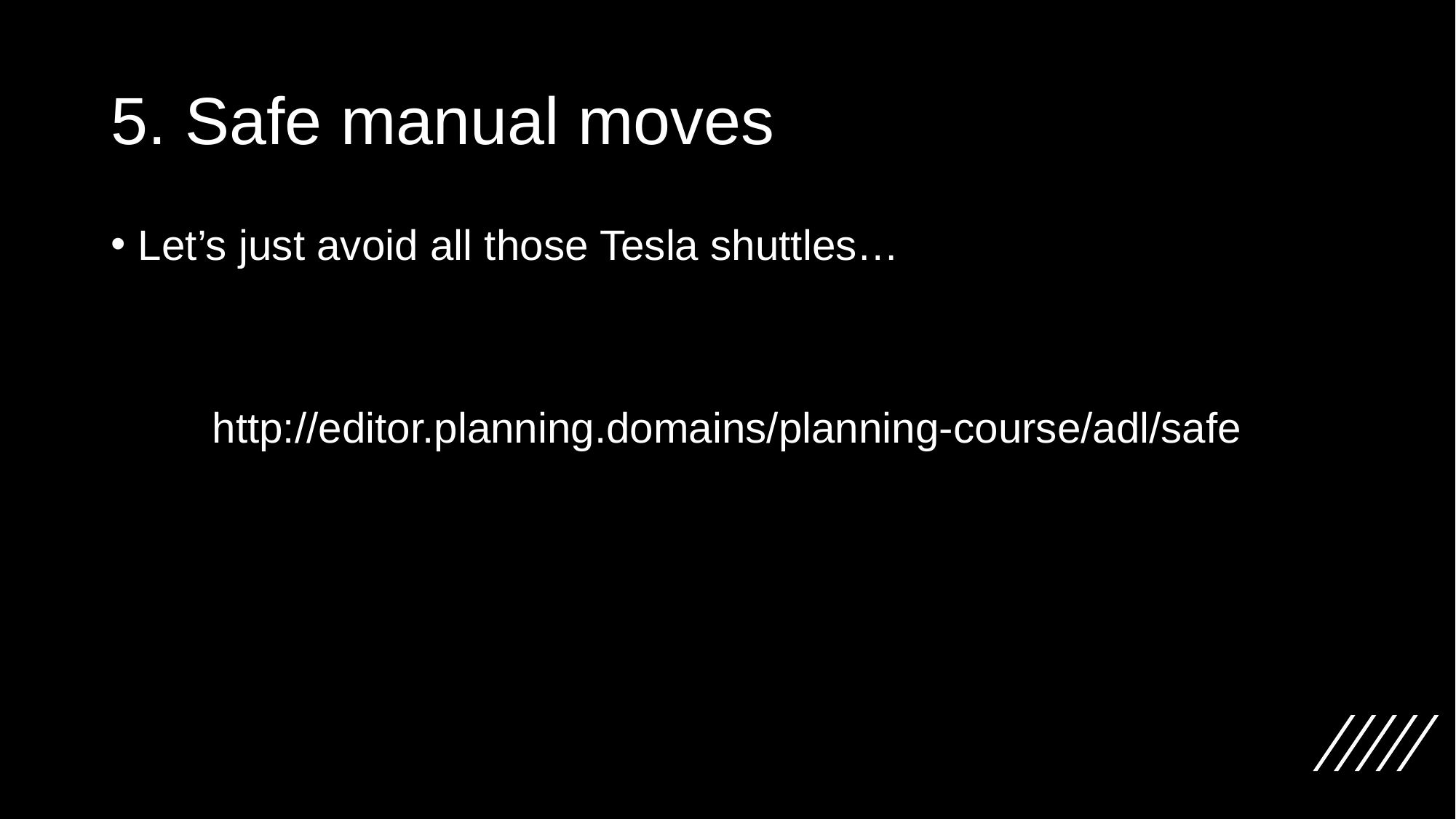

# 5. Safe manual moves
Let’s just avoid all those Tesla shuttles…

http://editor.planning.domains/planning-course/adl/safe